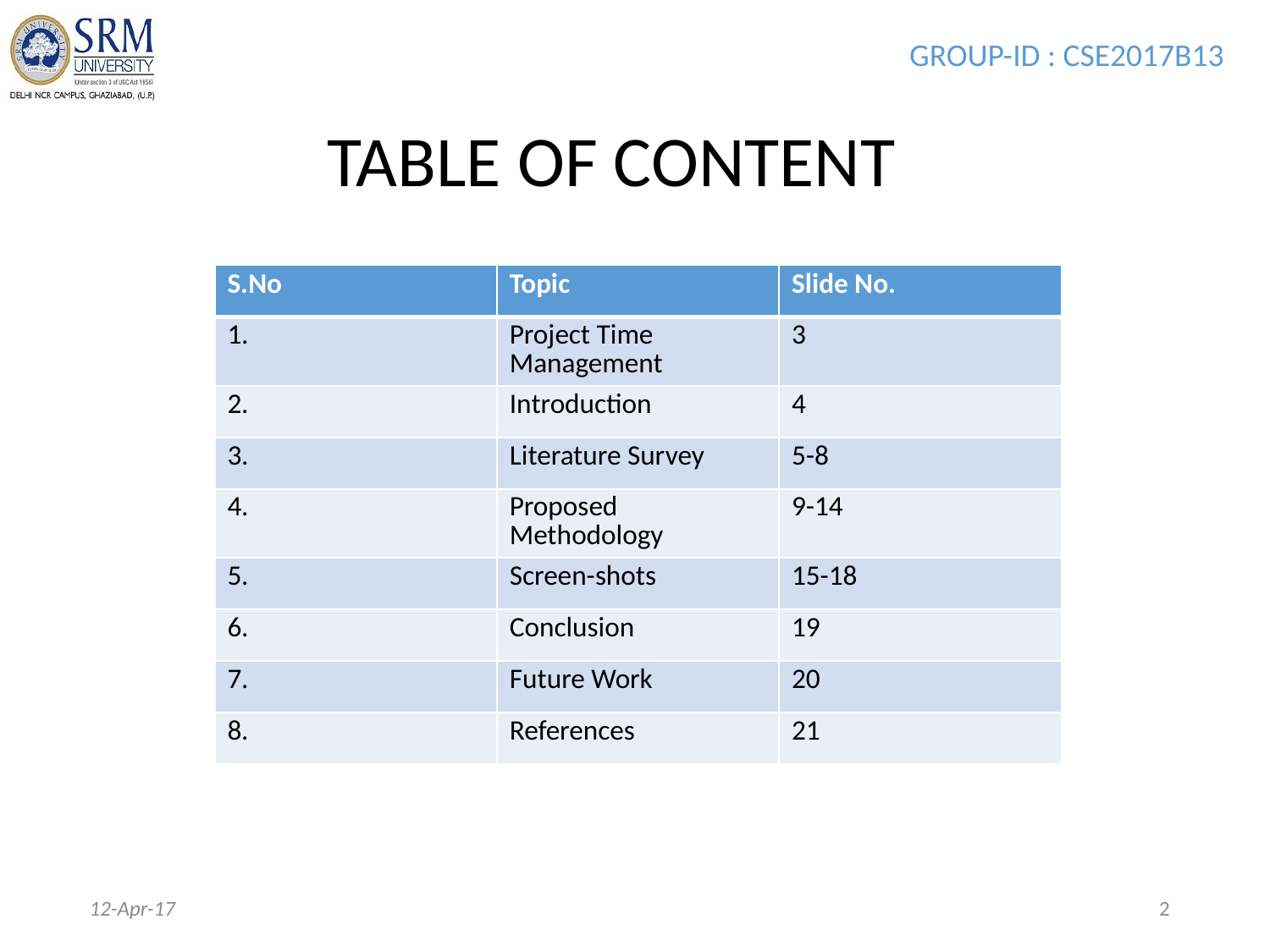

TABLE OF CONTENT
| S.No | Topic | Slide No. |
| --- | --- | --- |
| 1. | Project Time Management | 3 |
| 2. | Introduction | 4 |
| 3. | Literature Survey | 5-8 |
| 4. | Proposed Methodology | 9-14 |
| 5. | Screen-shots | 15-18 |
| 6. | Conclusion | 19 |
| 7. | Future Work | 20 |
| 8. | References | 21 |
2
12-Apr-17